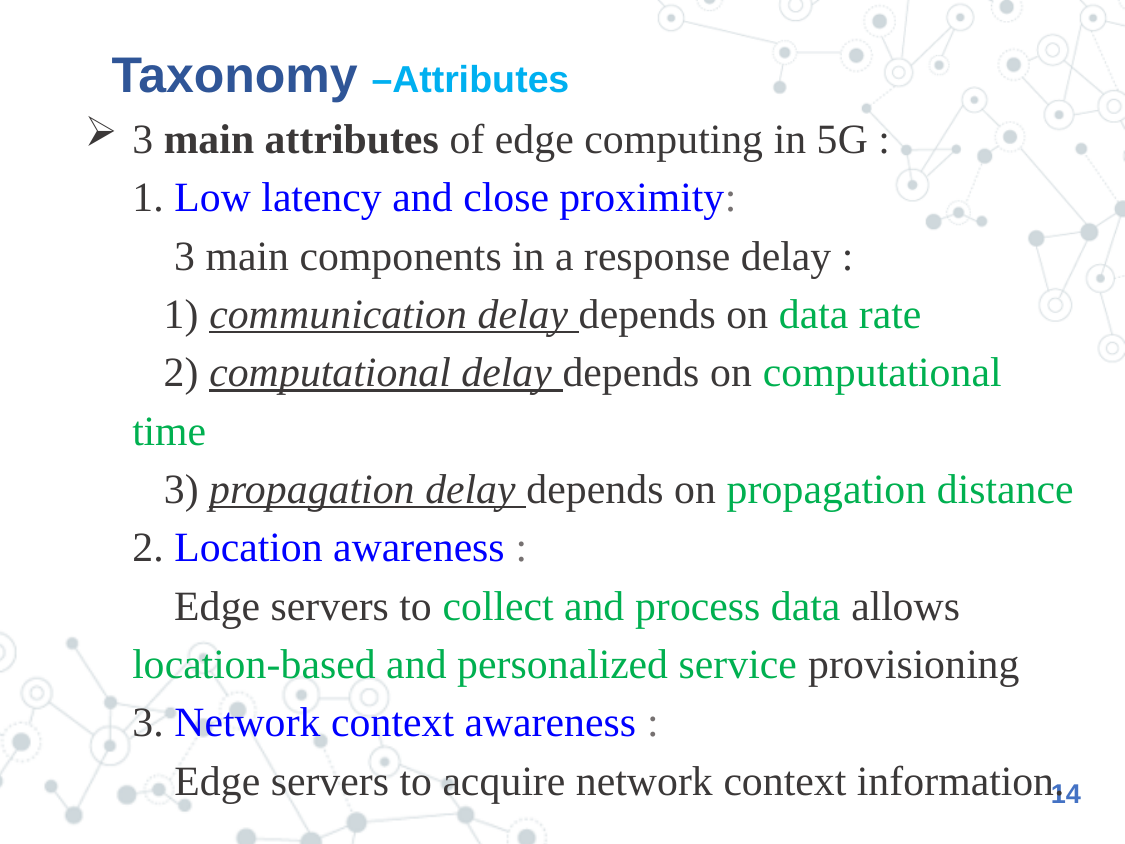

# Taxonomy –Attributes
3 main attributes of edge computing in 5G :
1. Low latency and close proximity:
    3 main components in a response delay :
   1) communication delay depends on data rate
   2) computational delay depends on computational time
   3) propagation delay depends on propagation distance
2. Location awareness :
    Edge servers to collect and process data allows location-based and personalized service provisioning
3. Network context awareness :
    Edge servers to acquire network context information.